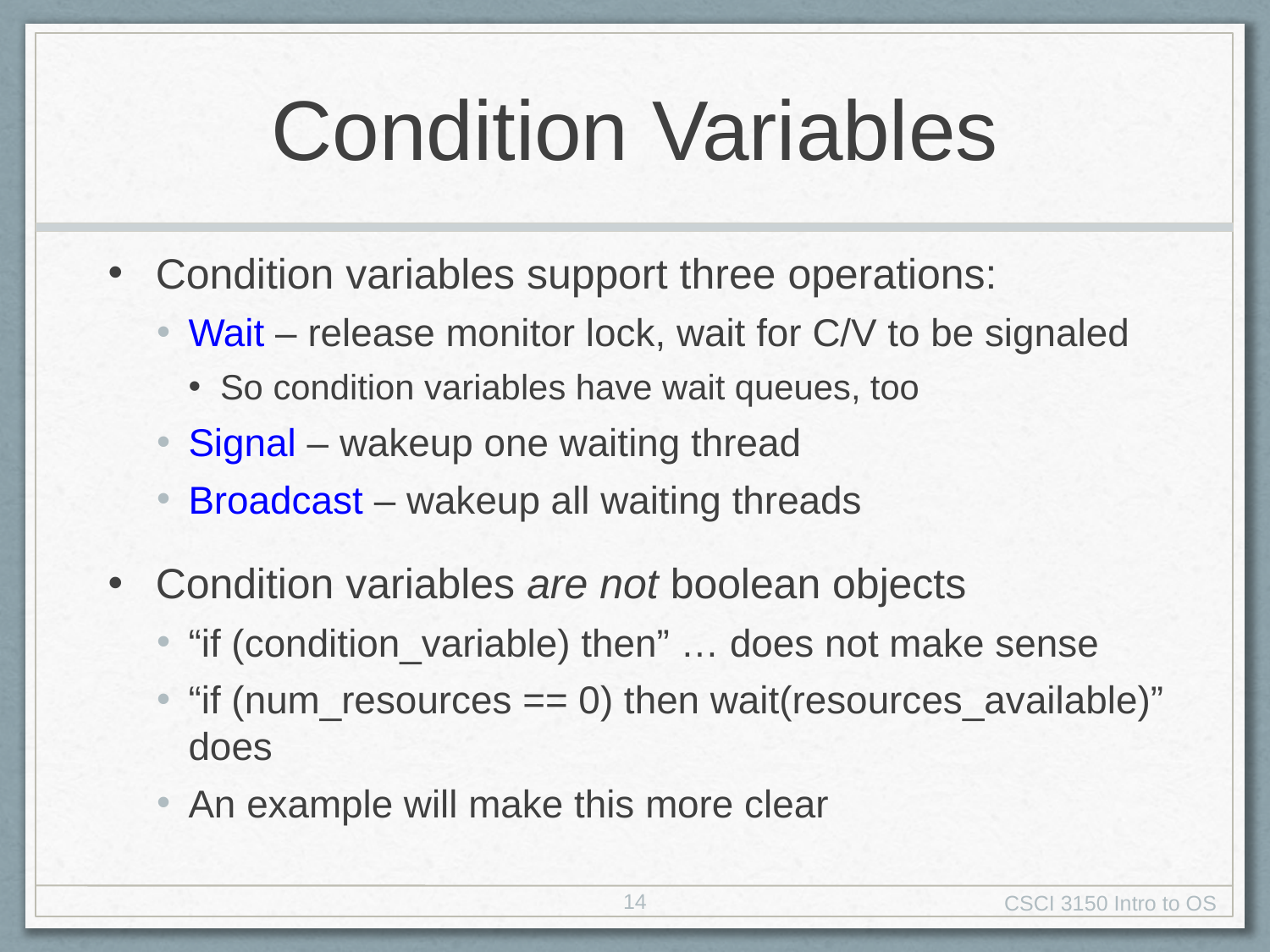

# Condition Variables
Condition variables support three operations:
Wait – release monitor lock, wait for C/V to be signaled
So condition variables have wait queues, too
Signal – wakeup one waiting thread
Broadcast – wakeup all waiting threads
Condition variables are not boolean objects
“if (condition_variable) then” … does not make sense
“if (num_resources == 0) then wait(resources_available)” does
An example will make this more clear
14
CSCI 3150 Intro to OS